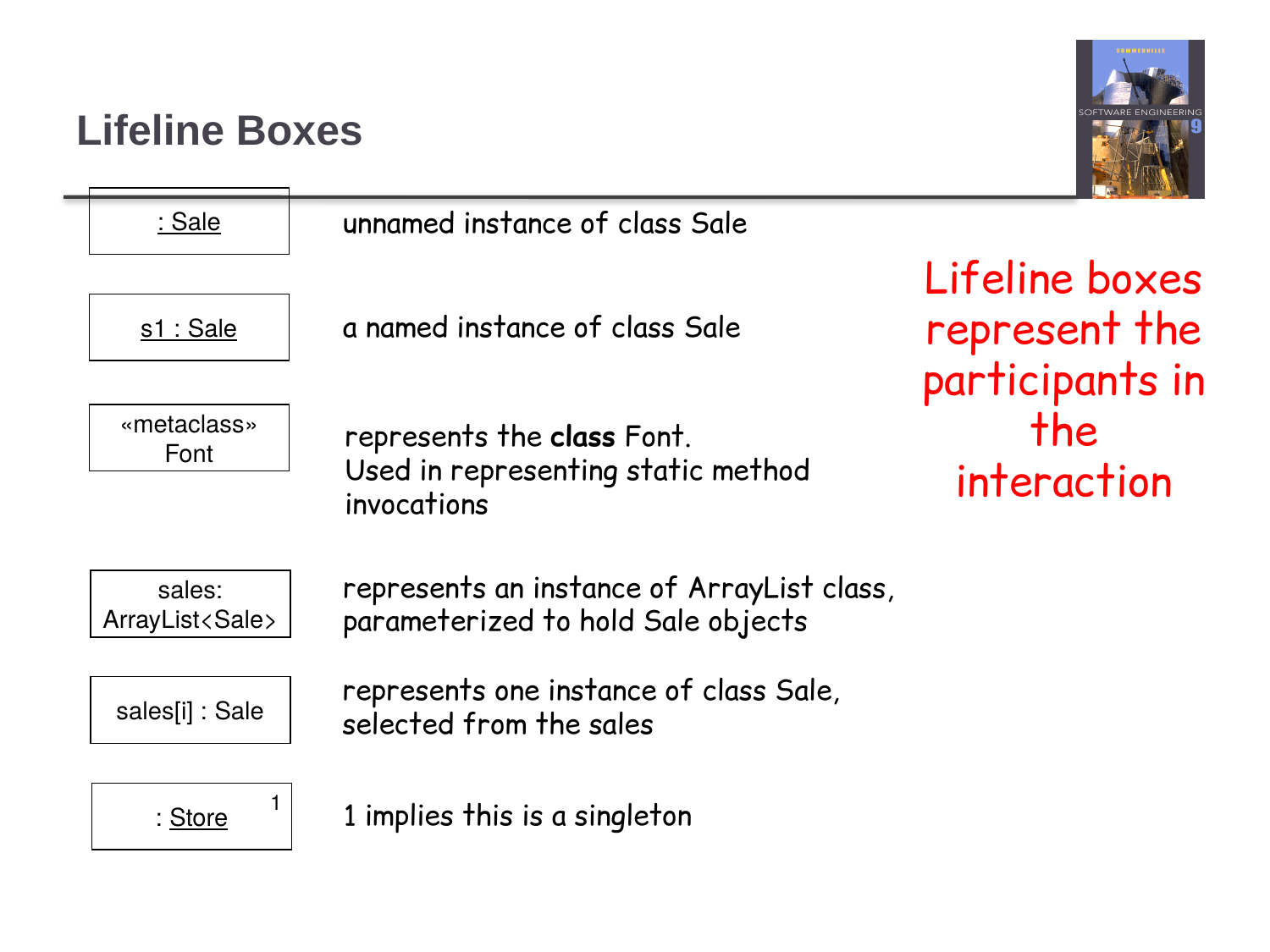

Lifeline Boxes
: Sale
unnamed instance of class Sale
Lifeline boxes represent the participants in the interaction
s1 : Sale
a named instance of class Sale
«metaclass»
Font
represents the class Font.
Used in representing static method
invocations
represents an instance of ArrayList class,
parameterized to hold Sale objects
sales:
ArrayList<Sale>
represents one instance of class Sale,
selected from the sales
sales[i] : Sale
1
: Store
1 implies this is a singleton